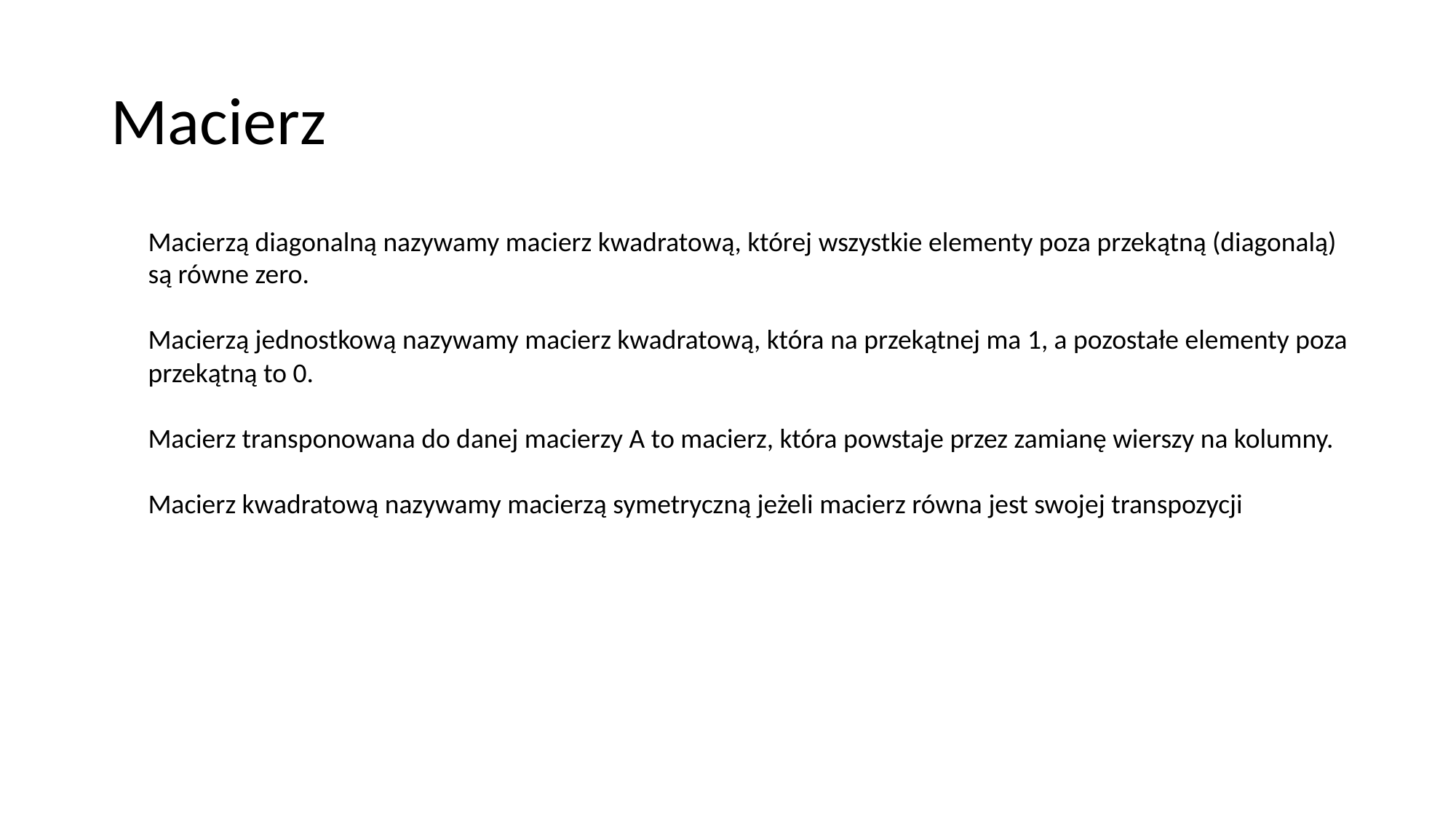

# Macierz

Macierzą diagonalną nazywamy macierz kwadratową, której wszystkie elementy poza przekątną (diagonalą)  są równe zero.

Macierzą jednostkową nazywamy macierz kwadratową, która na przekątnej ma 1, a pozostałe elementy poza przekątną to 0.

Macierz transponowana do danej macierzy A to macierz, która powstaje przez zamianę wierszy na kolumny.

Macierz kwadratową nazywamy macierzą symetryczną jeżeli macierz równa jest swojej transpozycji